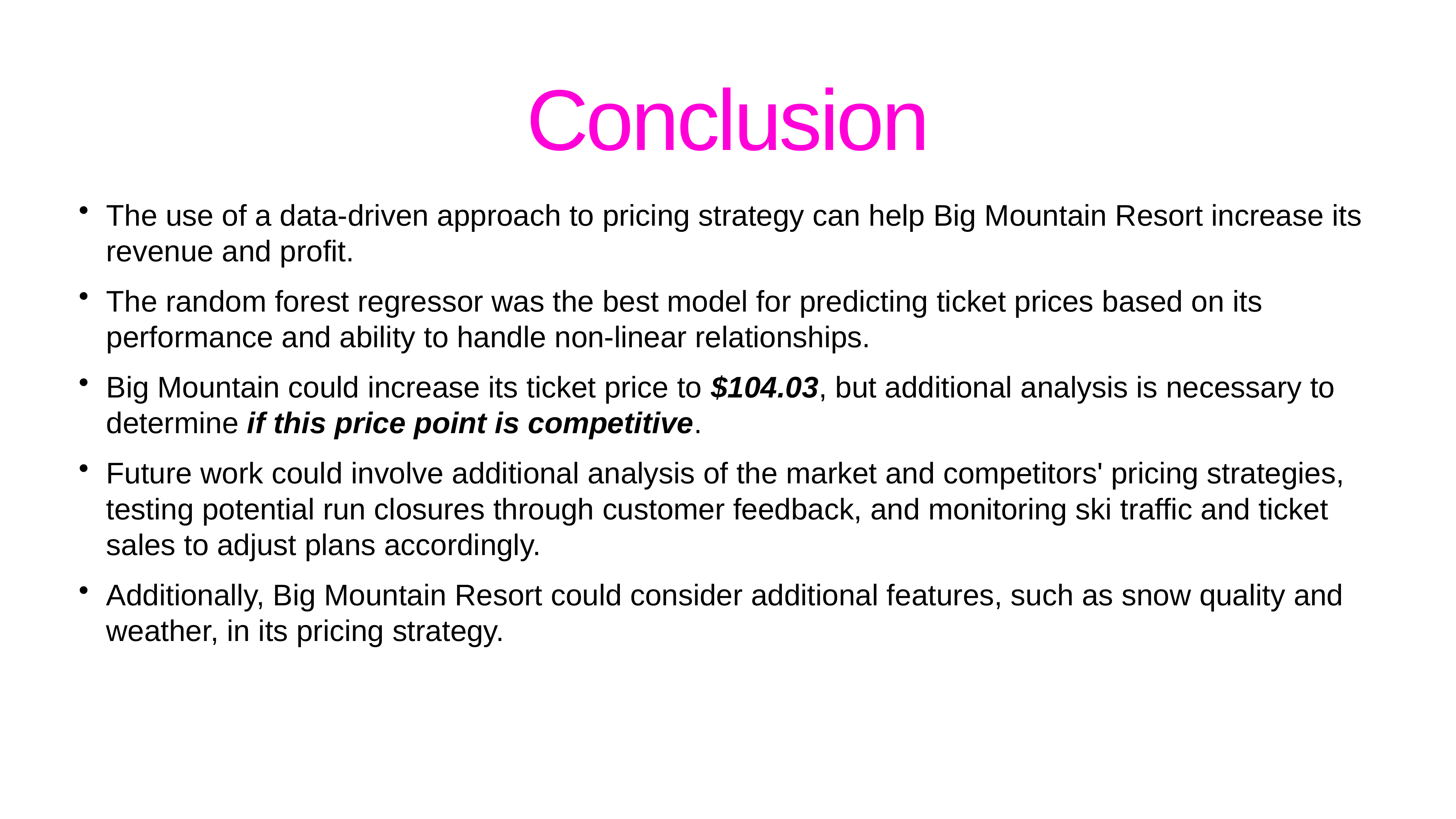

# Conclusion
The use of a data-driven approach to pricing strategy can help Big Mountain Resort increase its revenue and profit.
The random forest regressor was the best model for predicting ticket prices based on its performance and ability to handle non-linear relationships.
Big Mountain could increase its ticket price to $104.03, but additional analysis is necessary to determine if this price point is competitive.
Future work could involve additional analysis of the market and competitors' pricing strategies, testing potential run closures through customer feedback, and monitoring ski traffic and ticket sales to adjust plans accordingly.
Additionally, Big Mountain Resort could consider additional features, such as snow quality and weather, in its pricing strategy.